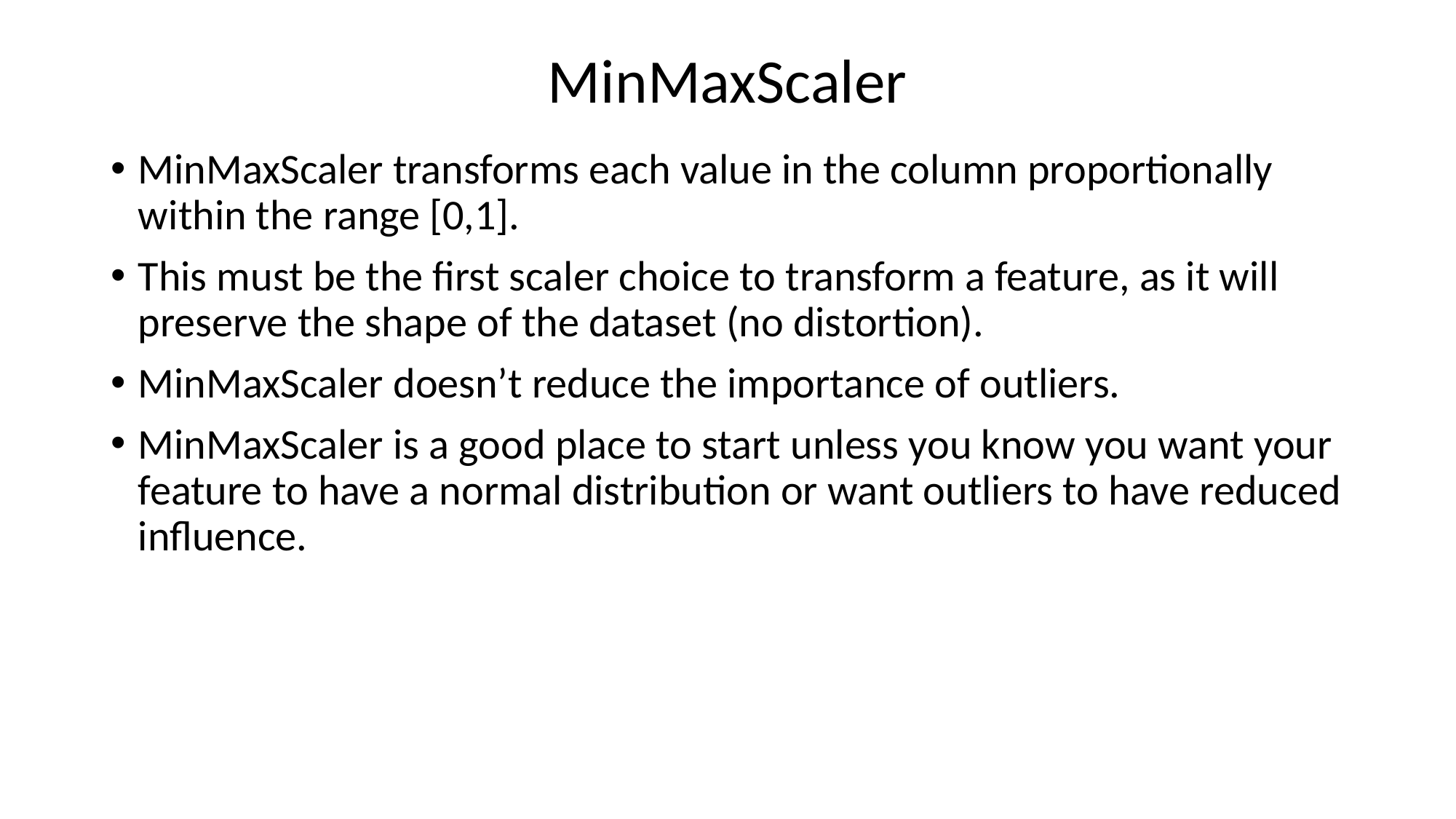

# MinMaxScaler
MinMaxScaler transforms each value in the column proportionally within the range [0,1].
This must be the first scaler choice to transform a feature, as it will preserve the shape of the dataset (no distortion).
MinMaxScaler doesn’t reduce the importance of outliers.
MinMaxScaler is a good place to start unless you know you want your feature to have a normal distribution or want outliers to have reduced influence.